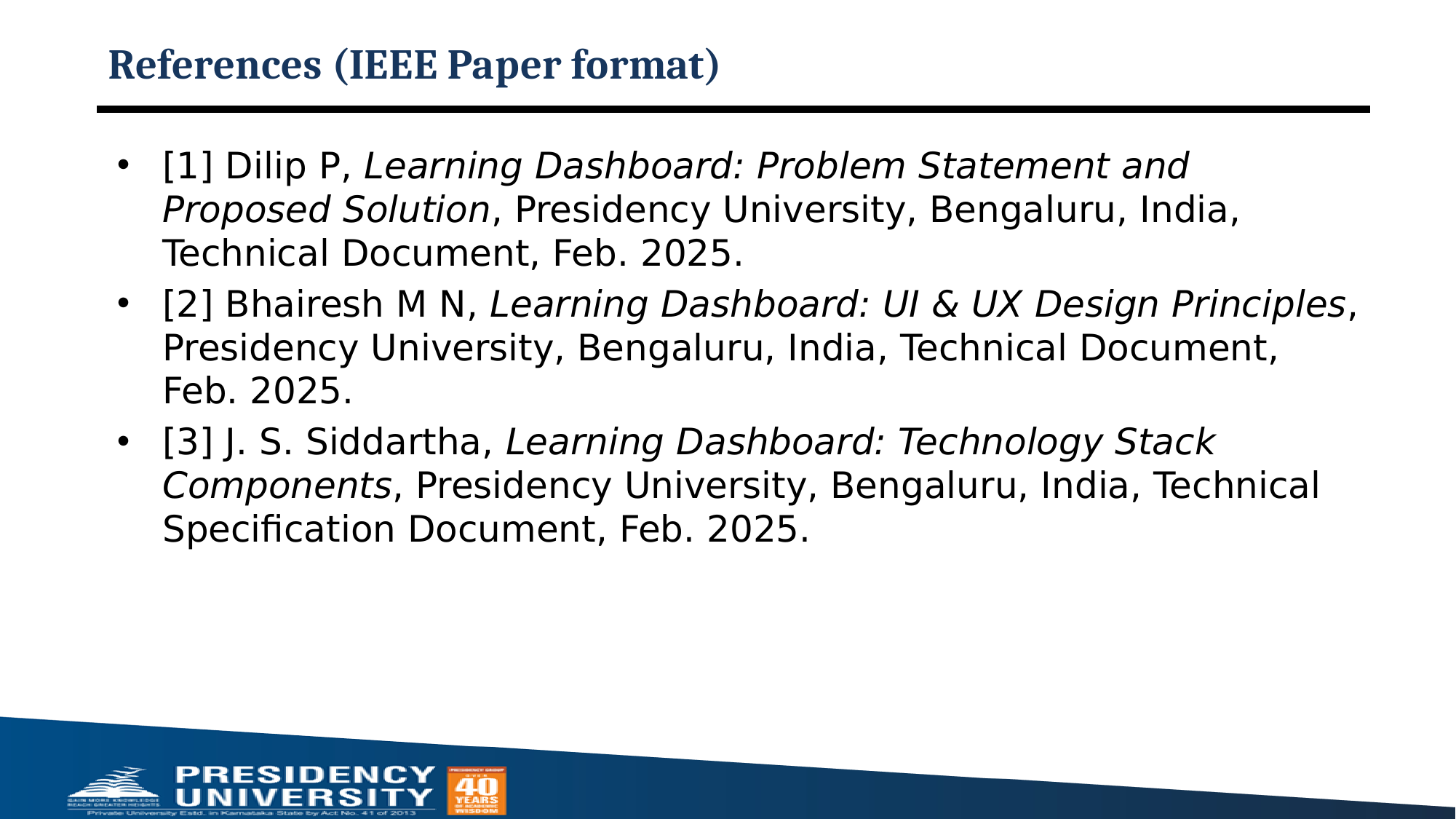

# References (IEEE Paper format)
[1] Dilip P, Learning Dashboard: Problem Statement and Proposed Solution, Presidency University, Bengaluru, India, Technical Document, Feb. 2025.
[2] Bhairesh M N, Learning Dashboard: UI & UX Design Principles, Presidency University, Bengaluru, India, Technical Document, Feb. 2025.
[3] J. S. Siddartha, Learning Dashboard: Technology Stack Components, Presidency University, Bengaluru, India, Technical Specification Document, Feb. 2025.